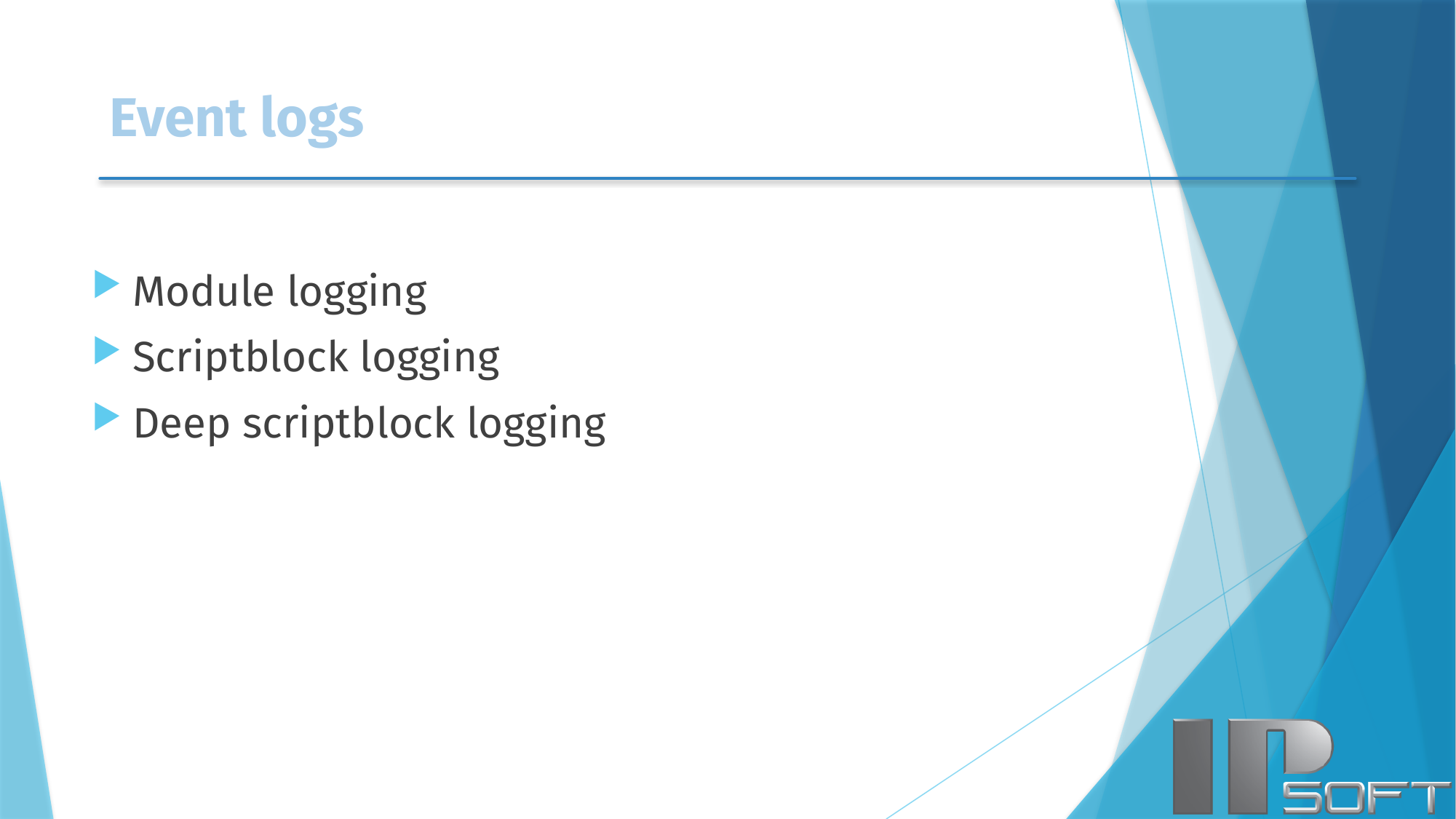

# Event logs
Module logging
Scriptblock logging
Deep scriptblock logging